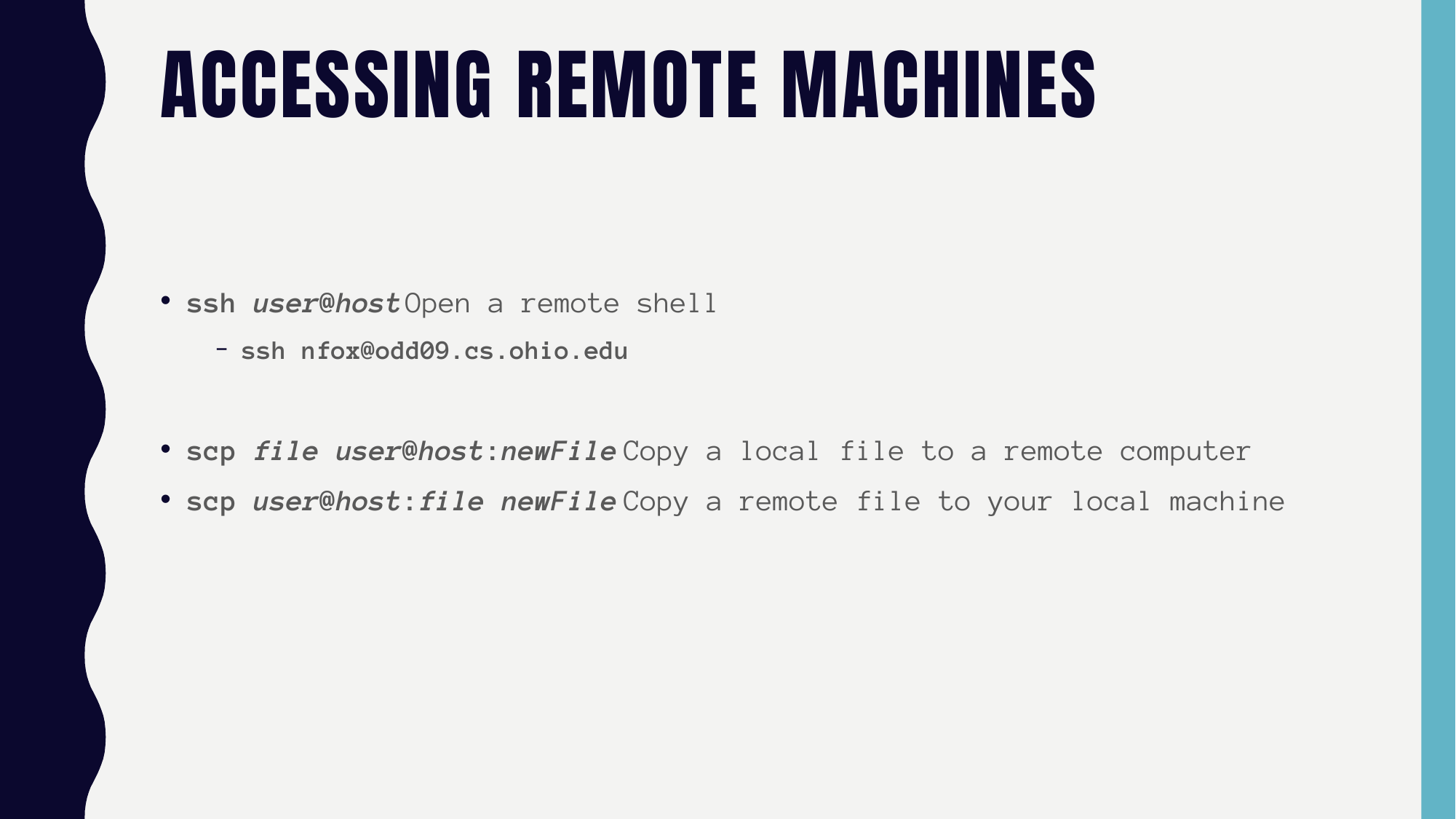

# Accessing remote machines
ssh user@host	Open a remote shell
ssh nfox@odd09.cs.ohio.edu

scp file user@host:newFile	Copy a local file to a remote computer
scp user@host:file newFile	Copy a remote file to your local machine